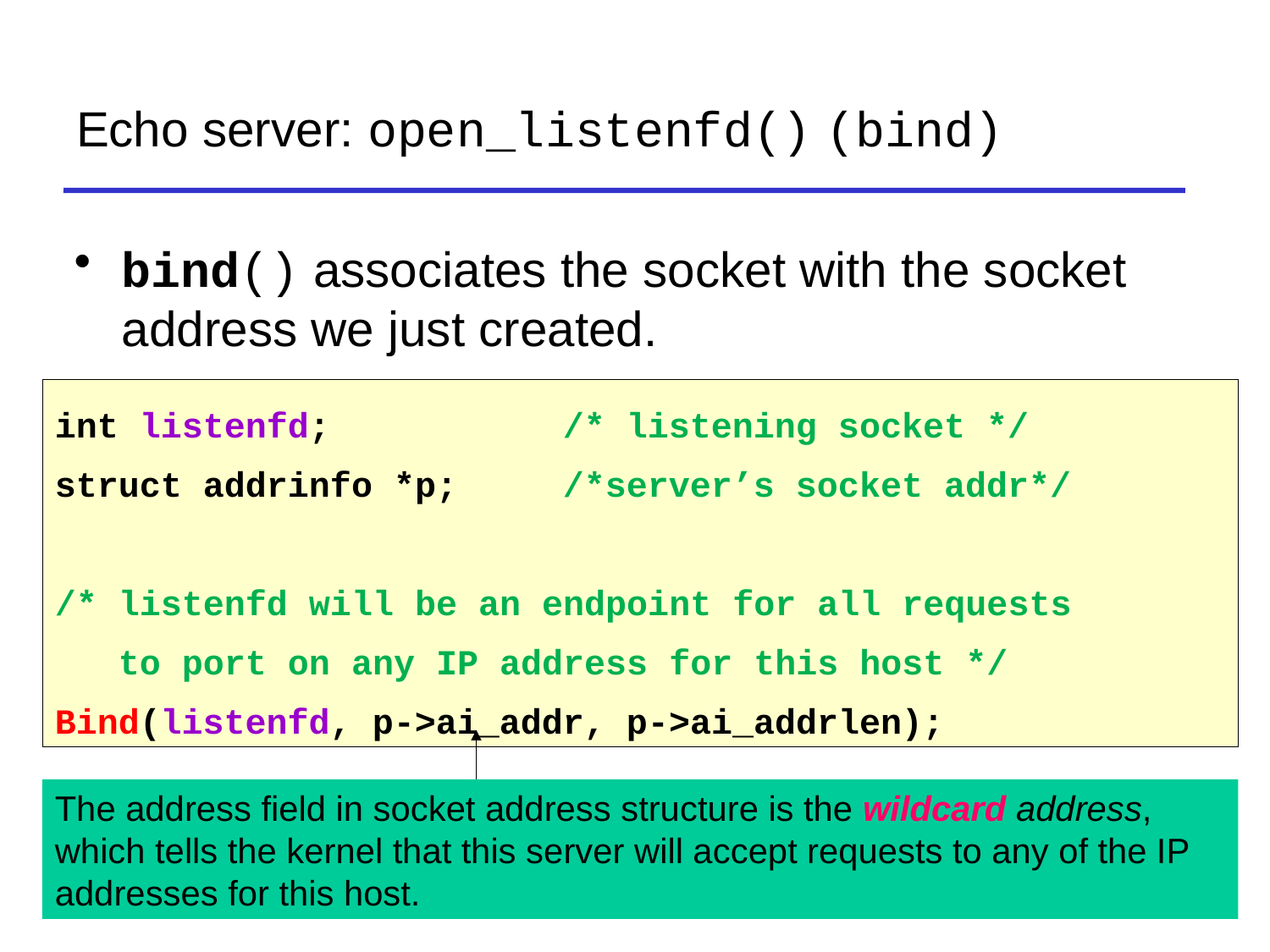

# Echo server: open_listenfd() (bind)
bind() associates the socket with the socket address we just created.
int listenfd;           /* listening socket */
struct addrinfo *p; 	/*server’s socket addr*/

/* listenfd will be an endpoint for all requests
   to port on any IP address for this host */
Bind(listenfd, p->ai_addr, p->ai_addrlen);
The address field in socket address structure is the wildcard address, which tells the kernel that this server will accept requests to any of the IP addresses for this host.
32